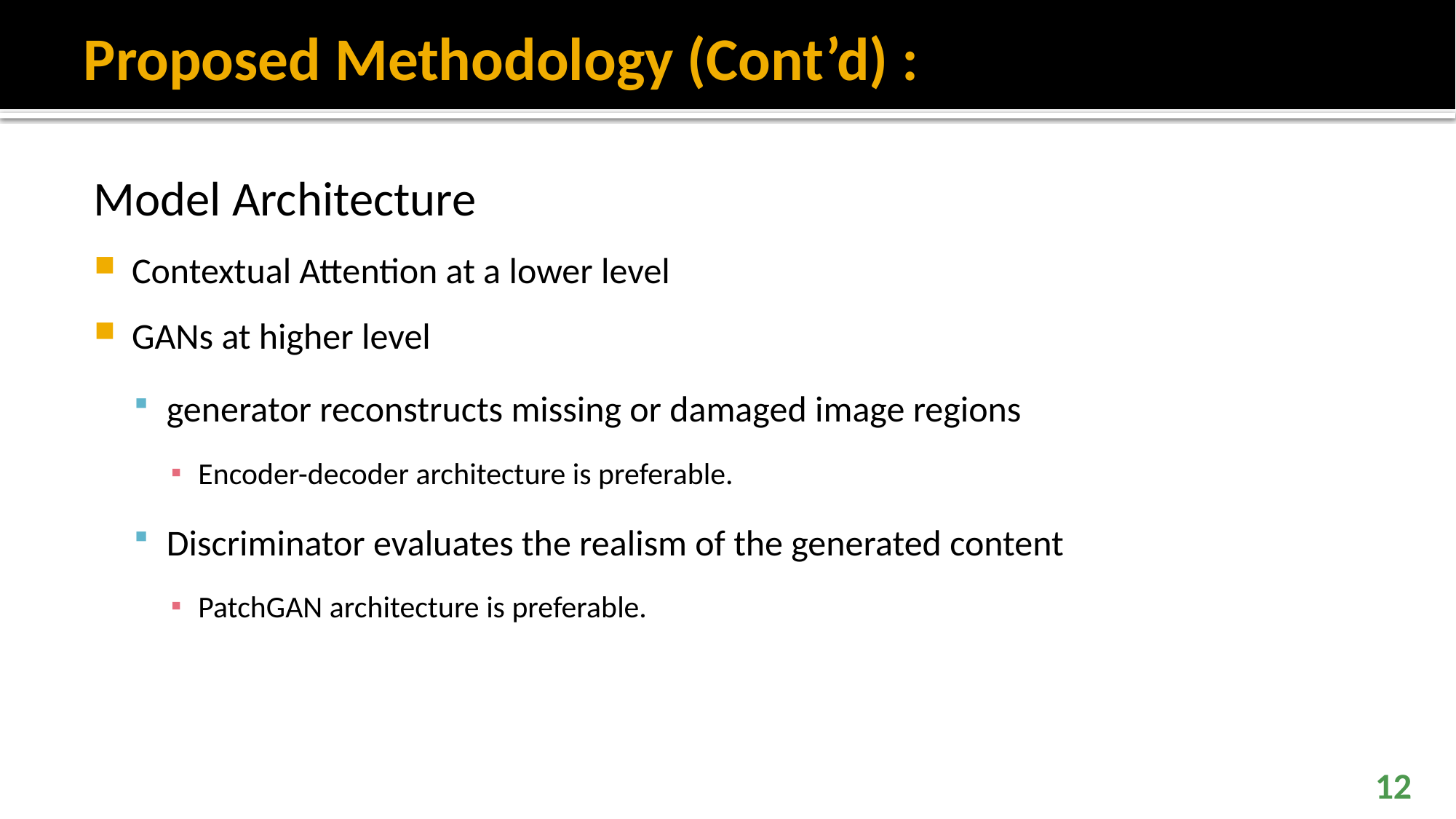

# Proposed Methodology (Cont’d) :
Model Architecture
Contextual Attention at a lower level
GANs at higher level
generator reconstructs missing or damaged image regions
Encoder-decoder architecture is preferable.
Discriminator evaluates the realism of the generated content
PatchGAN architecture is preferable.

12